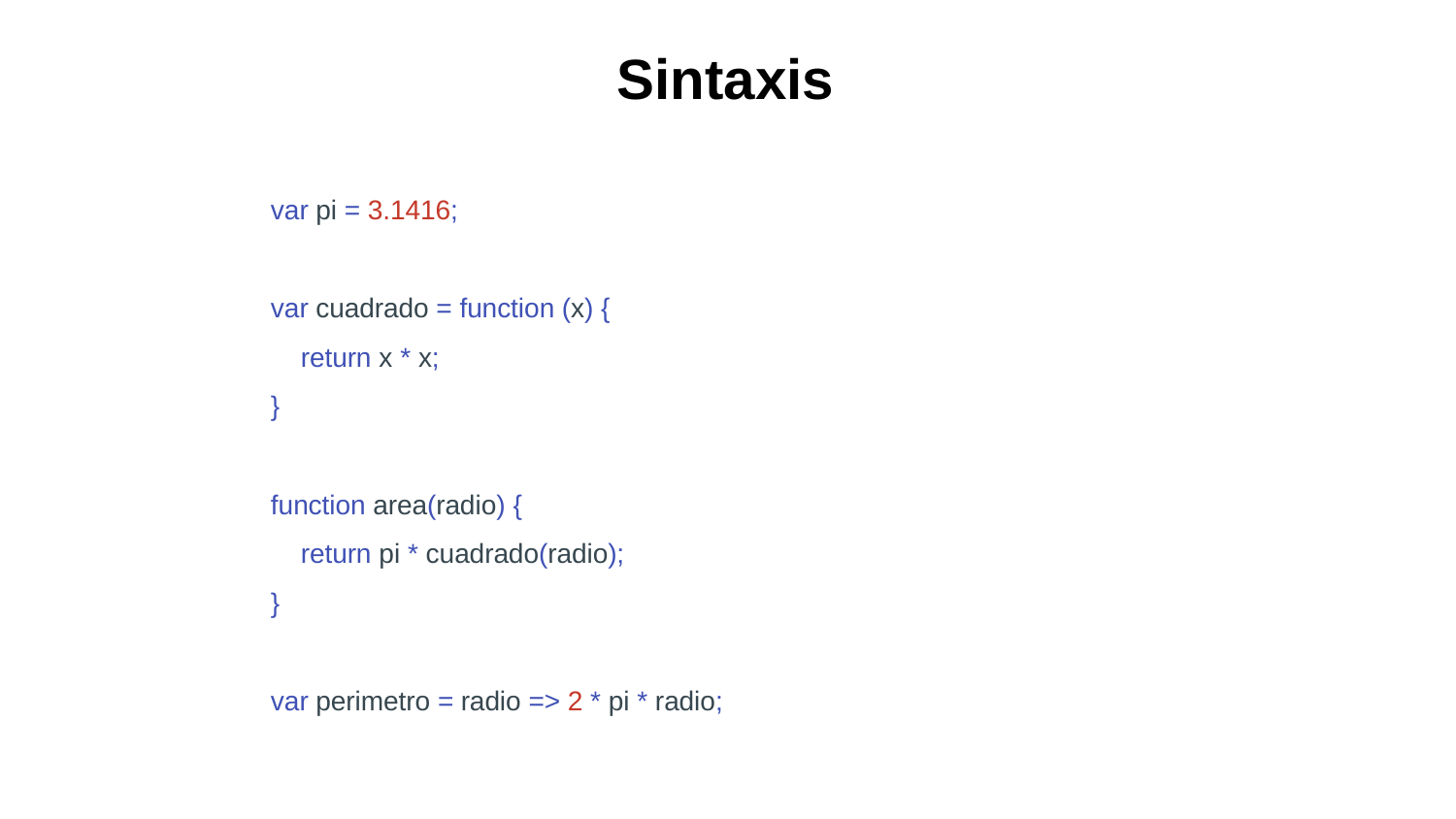

Sintaxis
var pi = 3.1416;
var cuadrado = function (x) {
    return x * x;
}
function area(radio) {
    return pi * cuadrado(radio);
}
var perimetro = radio => 2 * pi * radio;